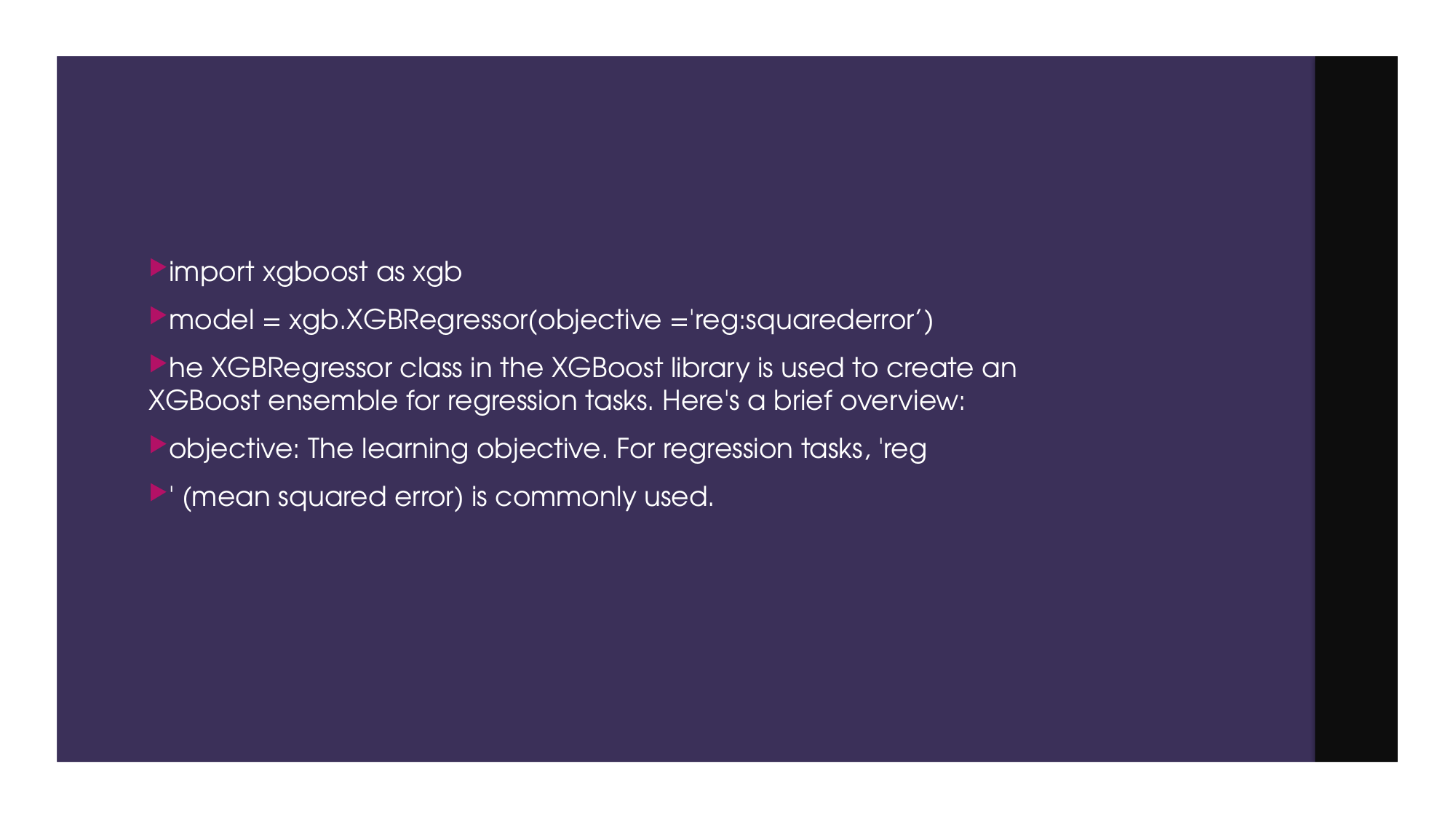

import xgboost as xgb
model = xgb.XGBRegressor(objective ='reg:squarederror’)
he XGBRegressor class in the XGBoost library is used to create an XGBoost ensemble for regression tasks. Here's a brief overview:
objective: The learning objective. For regression tasks, 'reg
' (mean squared error) is commonly used.